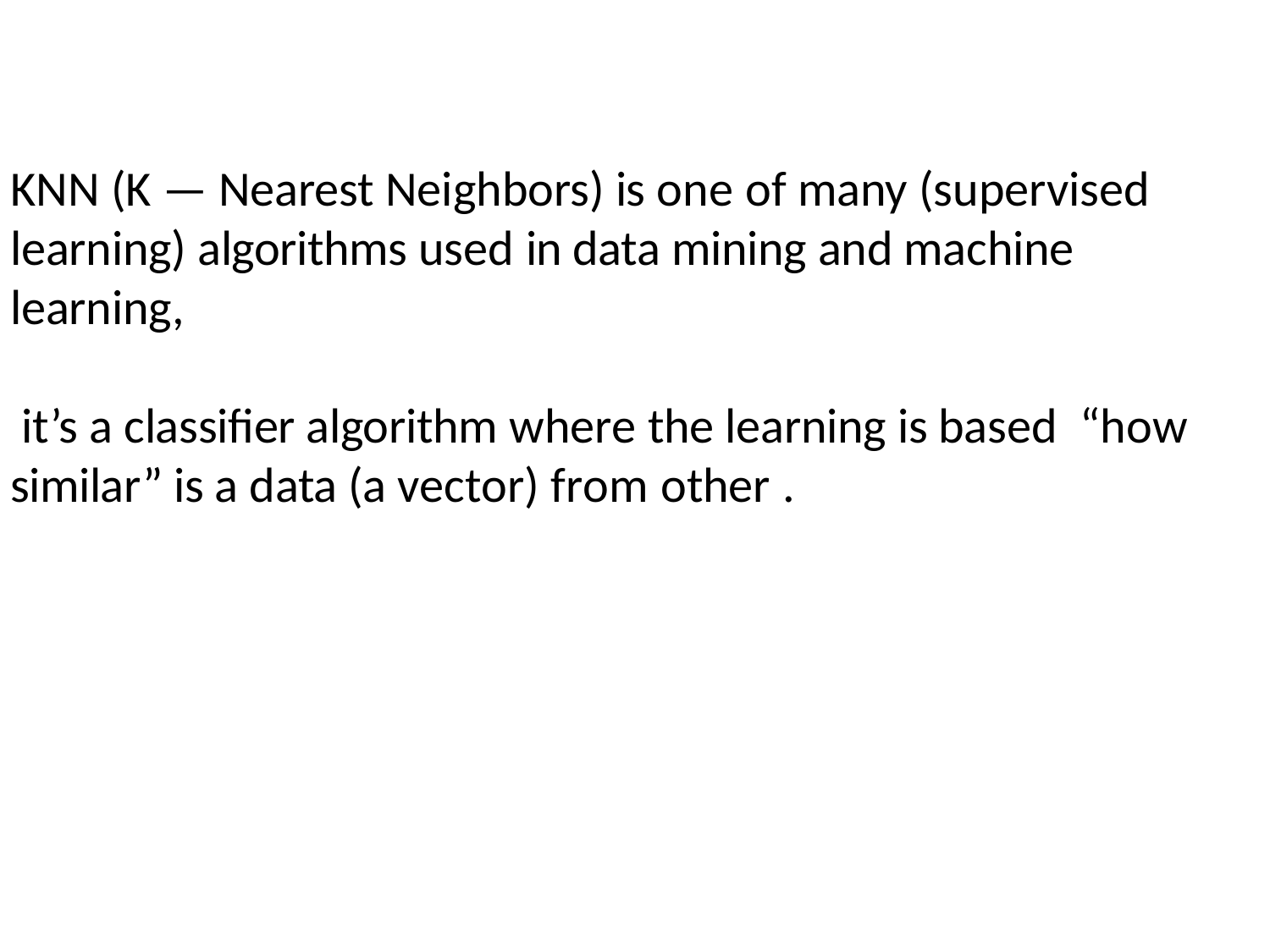

# KNN (K — Nearest Neighbors) is one of many (supervised  learning) algorithms used in data mining and machine  learning, it’s a classifier algorithm where the learning is based  “how similar” is a data (a vector) from other .